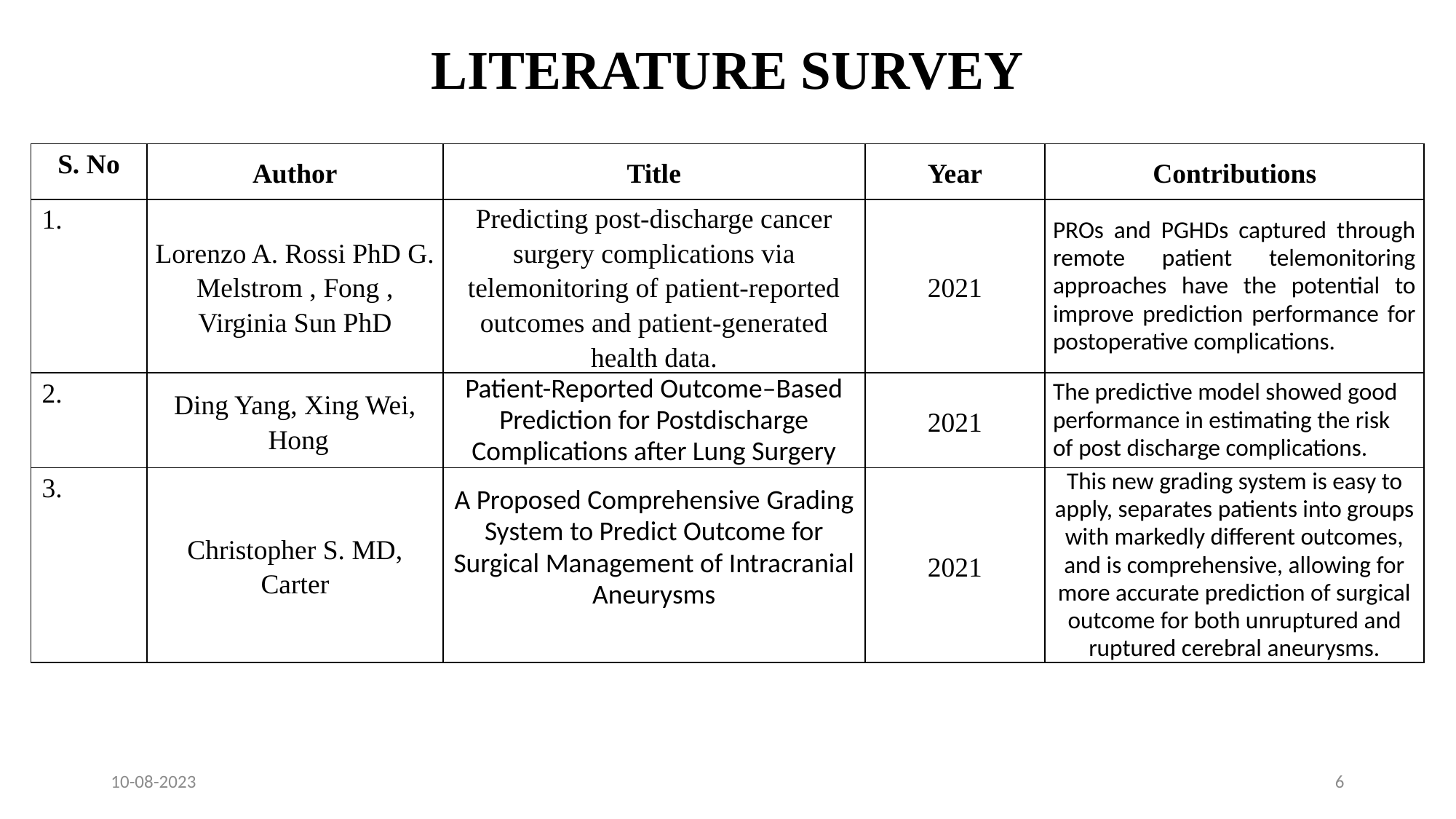

# LITERATURE SURVEY
| S. No | Author | Title | Year | Contributions |
| --- | --- | --- | --- | --- |
| 1. | Lorenzo A. Rossi PhD G. Melstrom , Fong , Virginia Sun PhD | Predicting post-discharge cancer surgery complications via telemonitoring of patient-reported outcomes and patient-generated health data. | 2021 | PROs and PGHDs captured through remote patient telemonitoring approaches have the potential to improve prediction performance for postoperative complications. |
| 2. | Ding Yang, Xing Wei, Hong | Patient-Reported Outcome–Based Prediction for Postdischarge Complications after Lung Surgery | 2021 | The predictive model showed good performance in estimating the risk of post discharge complications. |
| 3. | Christopher S. MD, Carter | A Proposed Comprehensive Grading System to Predict Outcome for Surgical Management of Intracranial Aneurysms | 2021 | This new grading system is easy to apply, separates patients into groups with markedly different outcomes, and is comprehensive, allowing for more accurate prediction of surgical outcome for both unruptured and ruptured cerebral aneurysms. |
10-08-2023
6